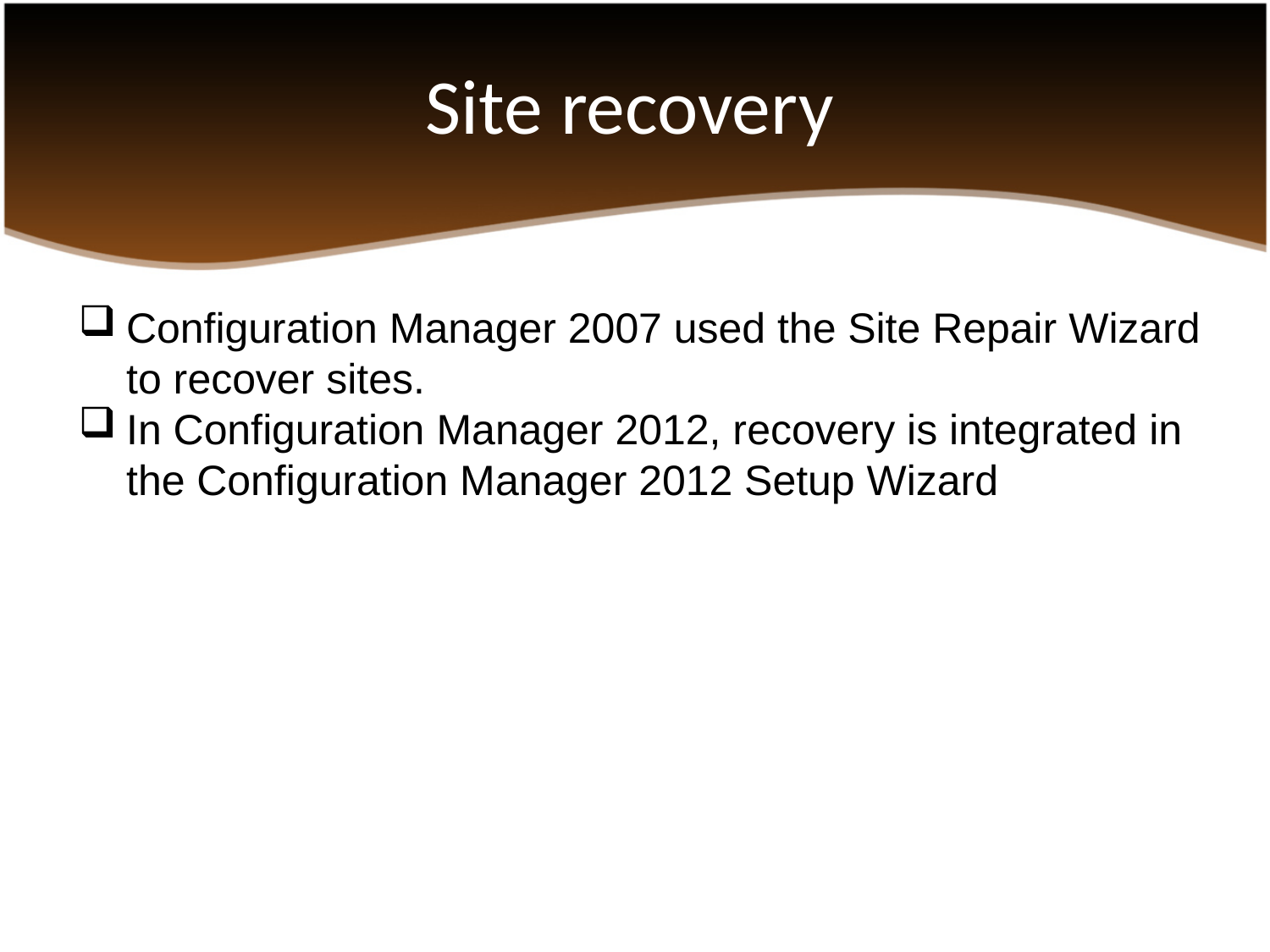

# Site recovery
Configuration Manager 2007 used the Site Repair Wizard to recover sites.
In Configuration Manager 2012, recovery is integrated in the Configuration Manager 2012 Setup Wizard